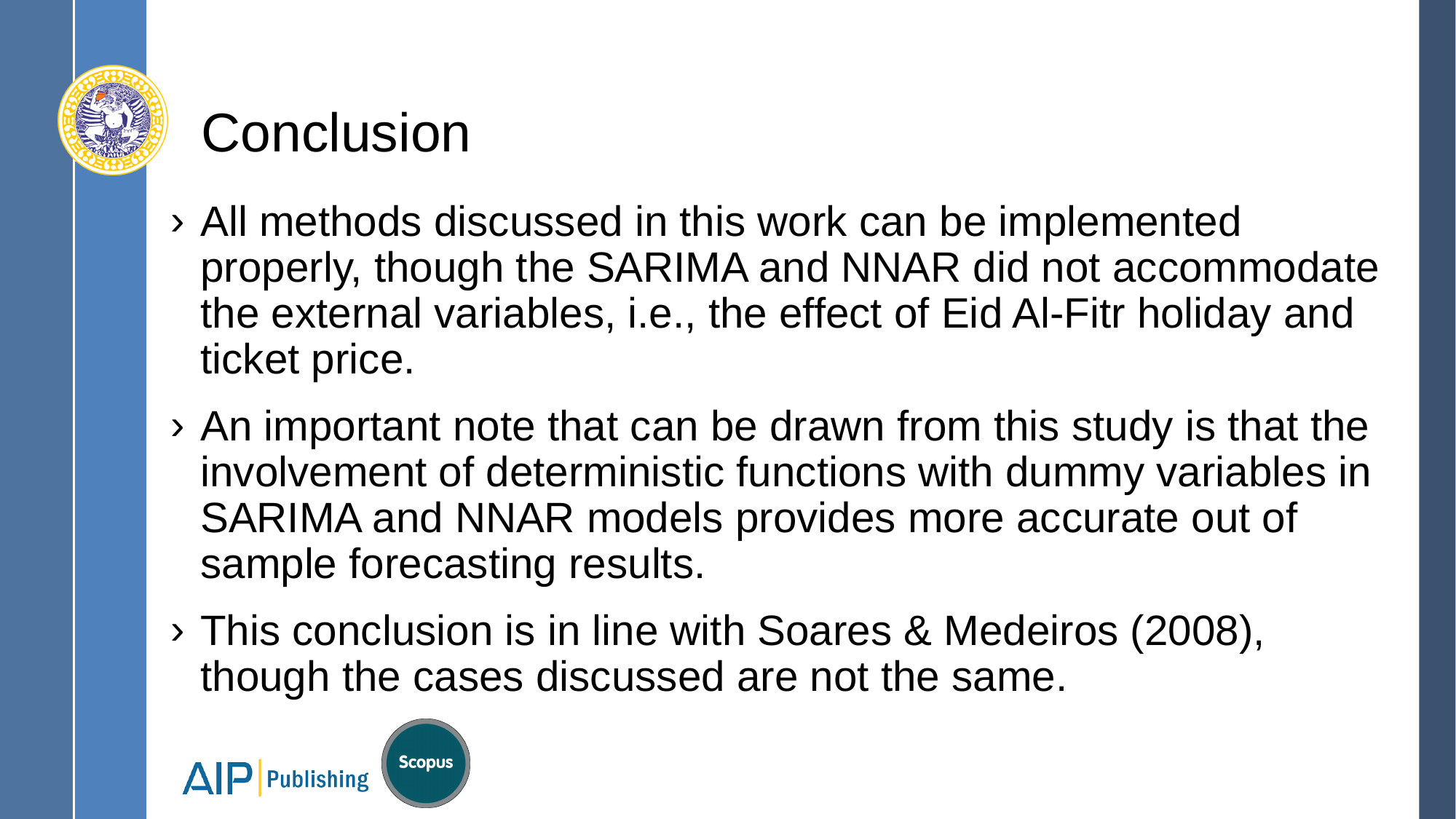

# Conclusion
All methods discussed in this work can be implemented properly, though the SARIMA and NNAR did not accommodate the external variables, i.e., the effect of Eid Al-Fitr holiday and ticket price.
An important note that can be drawn from this study is that the involvement of deterministic functions with dummy variables in SARIMA and NNAR models provides more accurate out of sample forecasting results.
This conclusion is in line with Soares & Medeiros (2008), though the cases discussed are not the same.